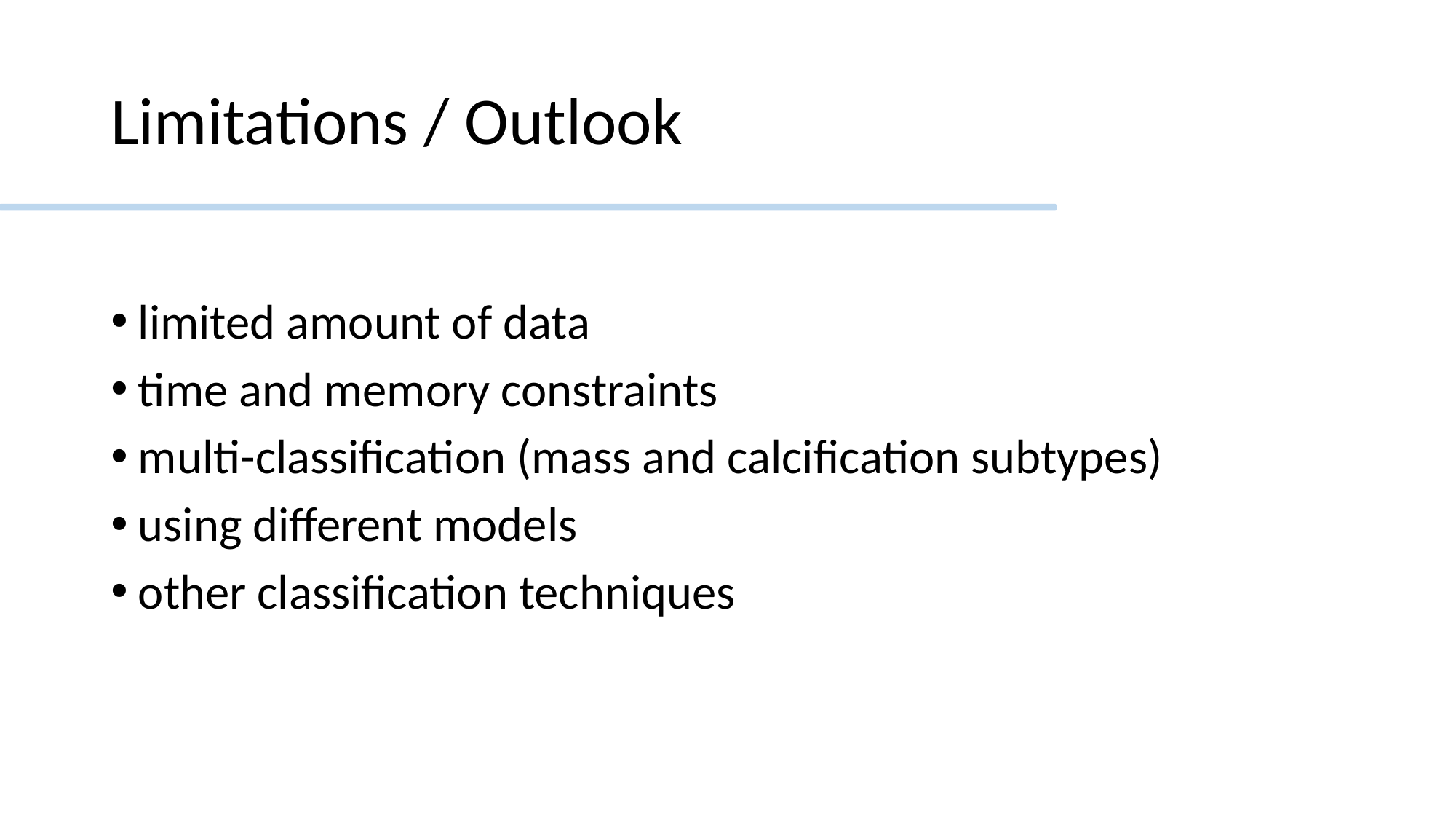

# Limitations / Outlook

limited amount of data
time and memory constraints
multi-classification (mass and calcification subtypes)
using different models
other classification techniques